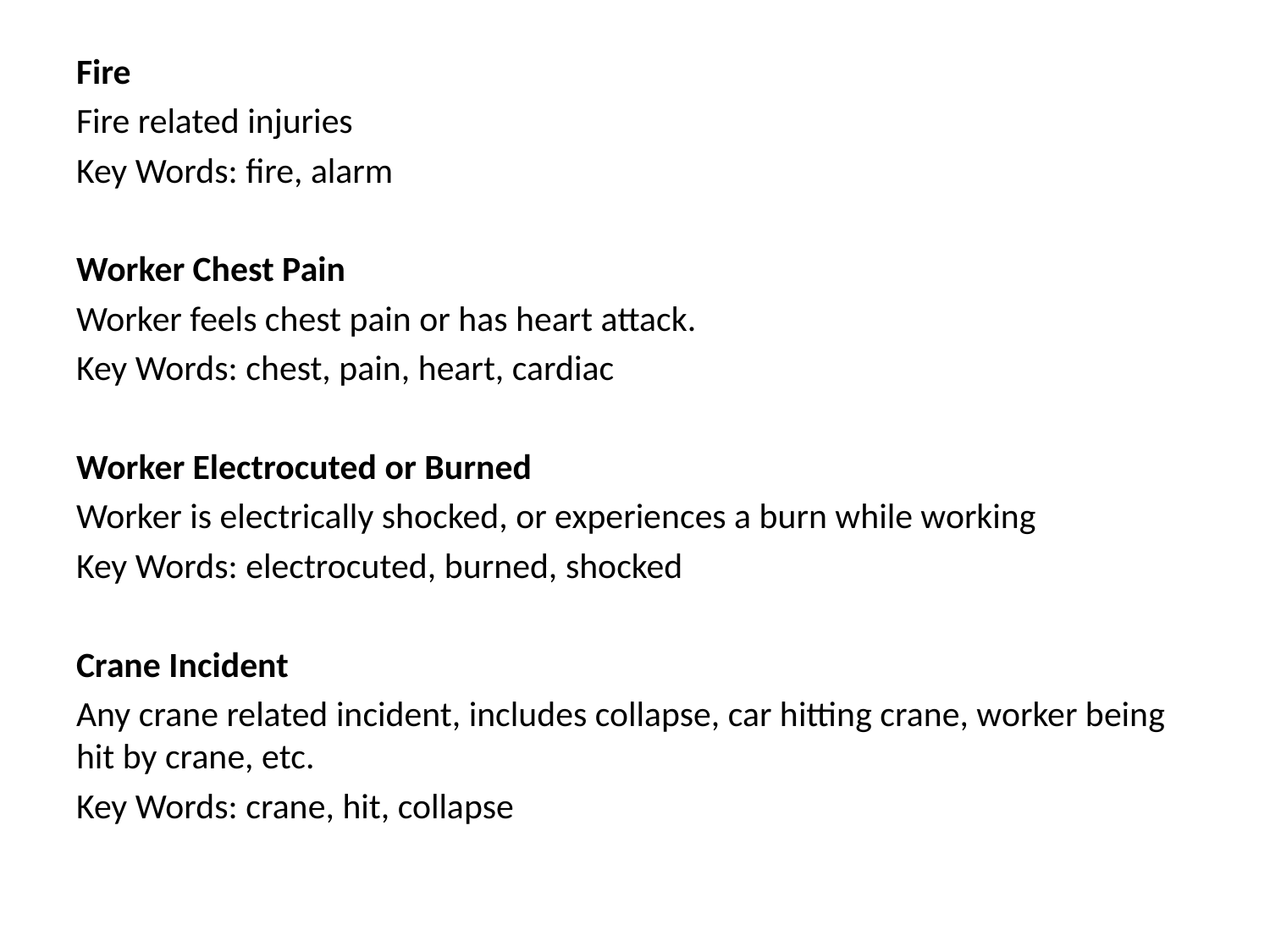

Fire
Fire related injuries
Key Words: fire, alarm

Worker Chest Pain
Worker feels chest pain or has heart attack.
Key Words: chest, pain, heart, cardiac

Worker Electrocuted or Burned
Worker is electrically shocked, or experiences a burn while working
Key Words: electrocuted, burned, shocked

Crane Incident
Any crane related incident, includes collapse, car hitting crane, worker being hit by crane, etc.
Key Words: crane, hit, collapse